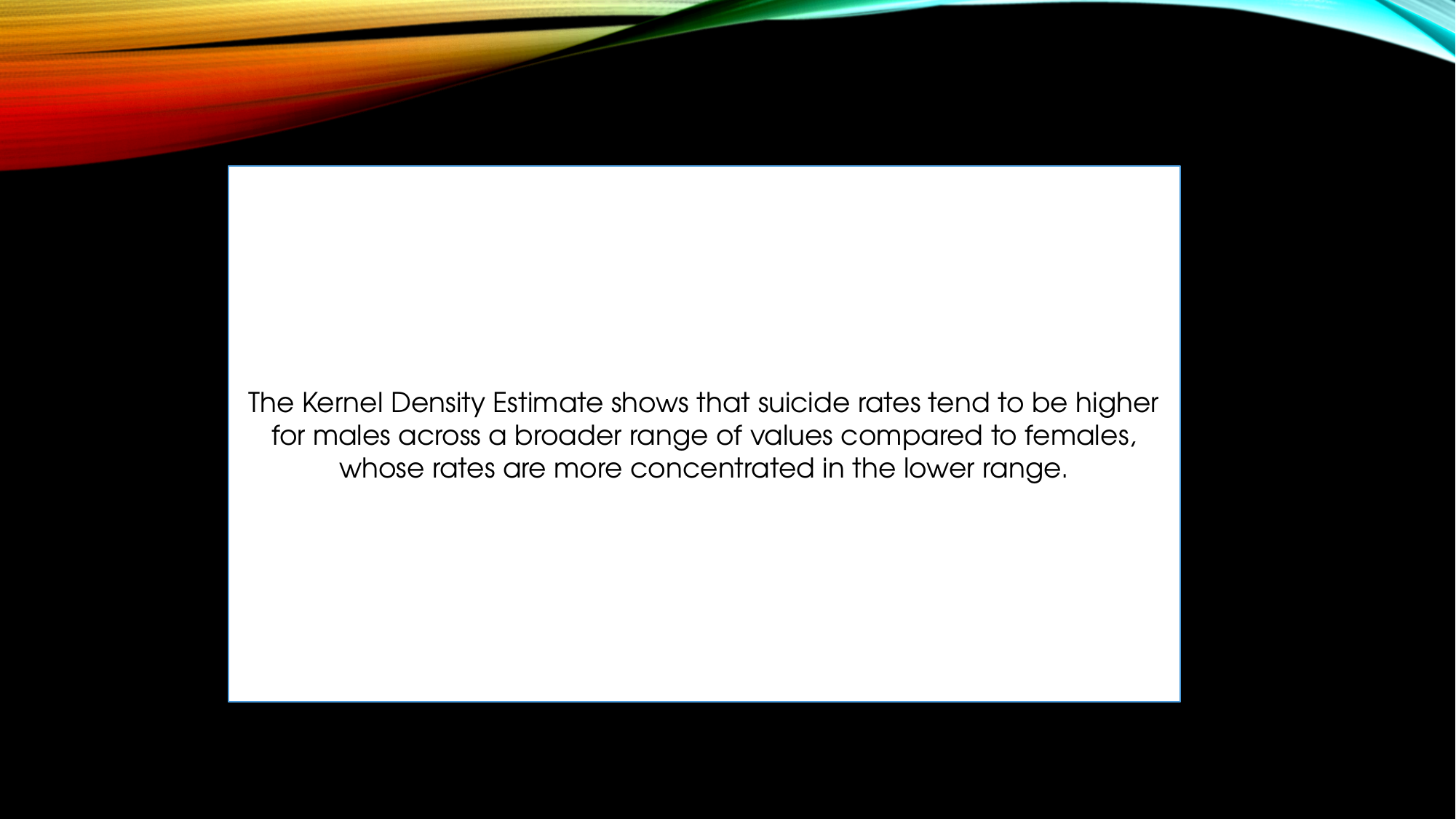

The Kernel Density Estimate shows that suicide rates tend to be higher for males across a broader range of values compared to females, whose rates are more concentrated in the lower range.